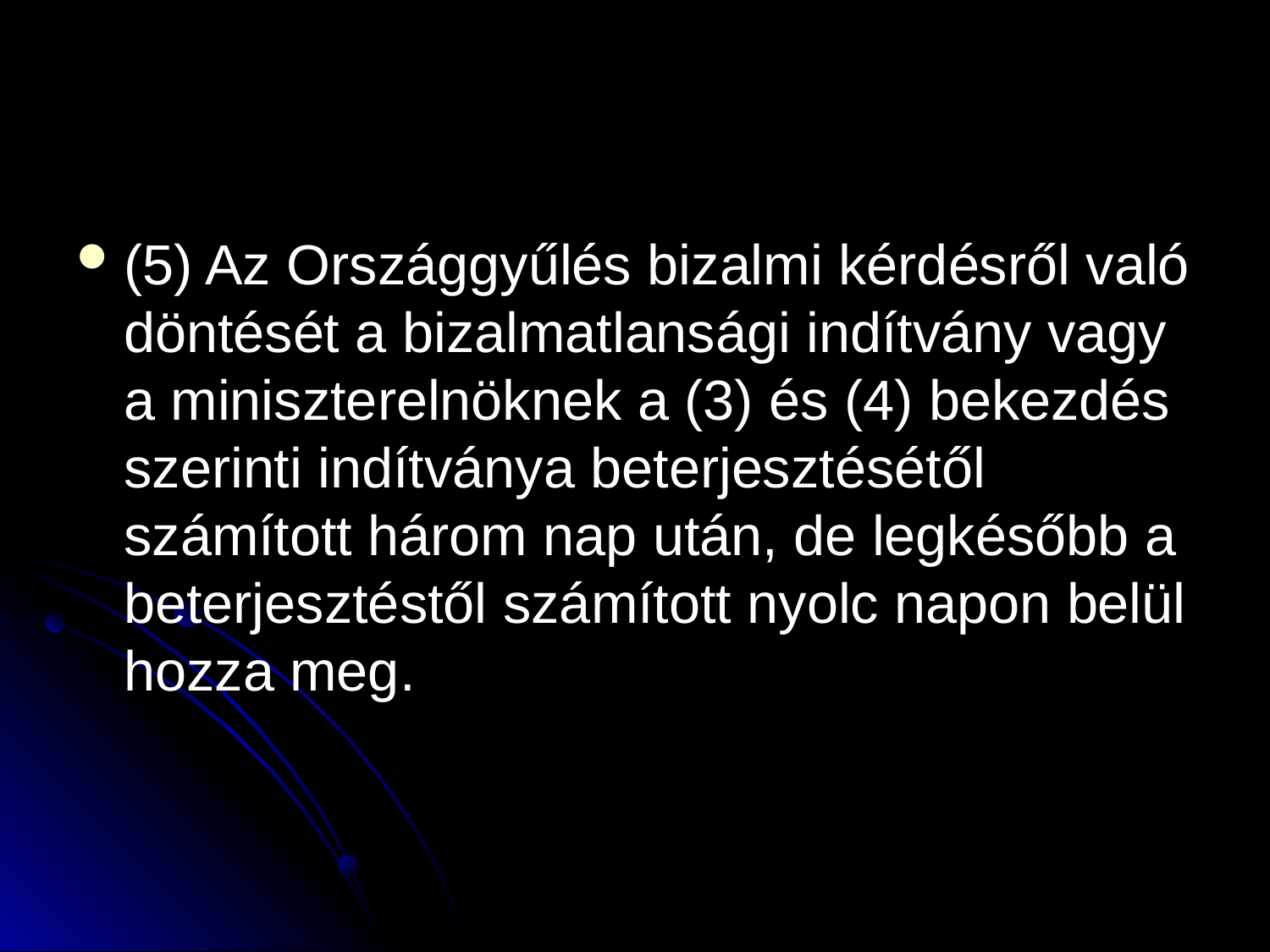

#
(5) Az Országgyűlés bizalmi kérdésről való döntését a bizalmatlansági indítvány vagy a miniszterelnöknek a (3) és (4) bekezdés szerinti indítványa beterjesztésétől számított három nap után, de legkésőbb a beterjesztéstől számított nyolc napon belül hozza meg.